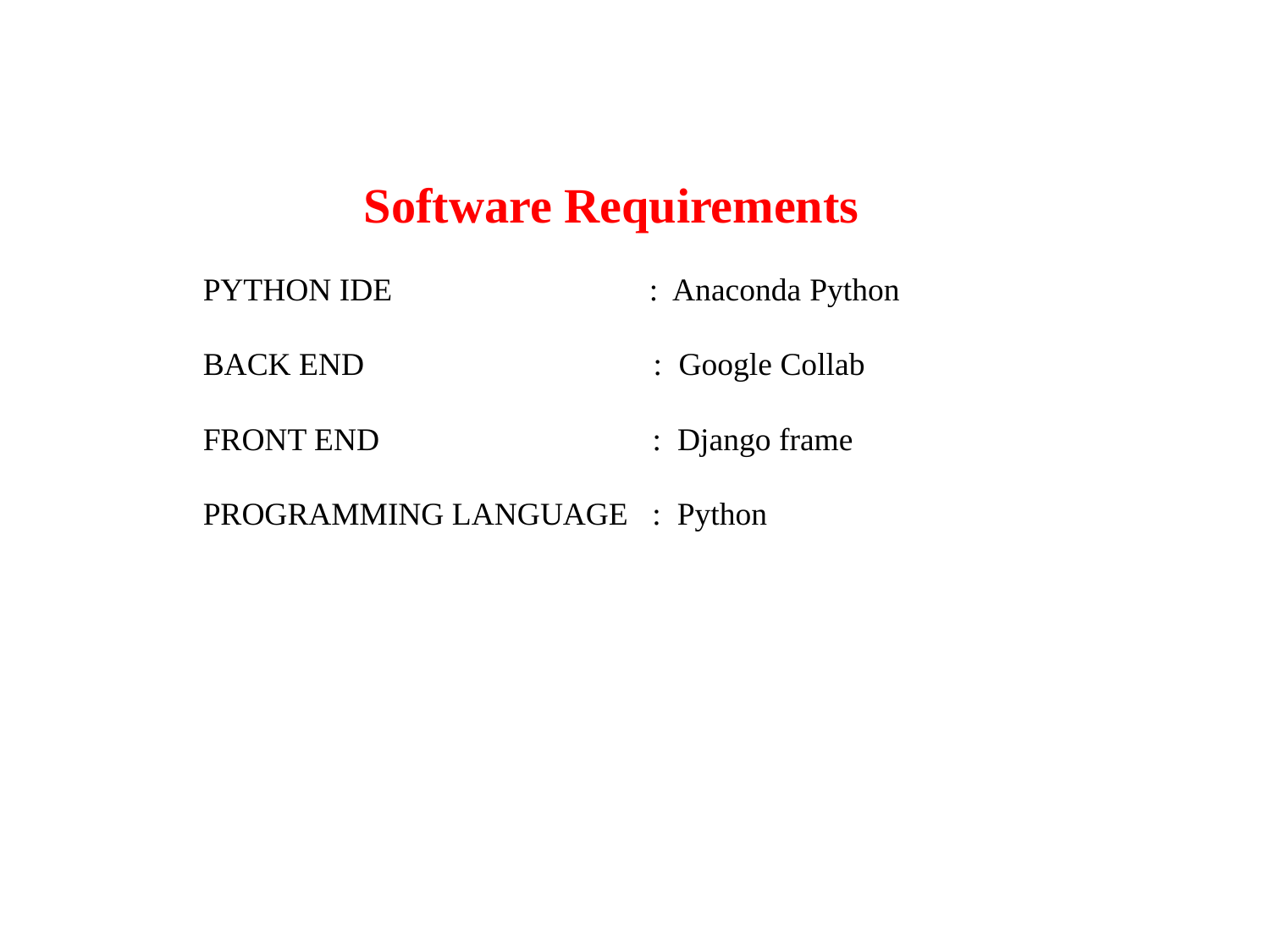

Software Requirements
PYTHON IDE                                :  Anaconda Python
BACK END                                    :  Google Collab
FRONT END                                  :  Django frame
PROGRAMMING LANGUAGE   :  Python